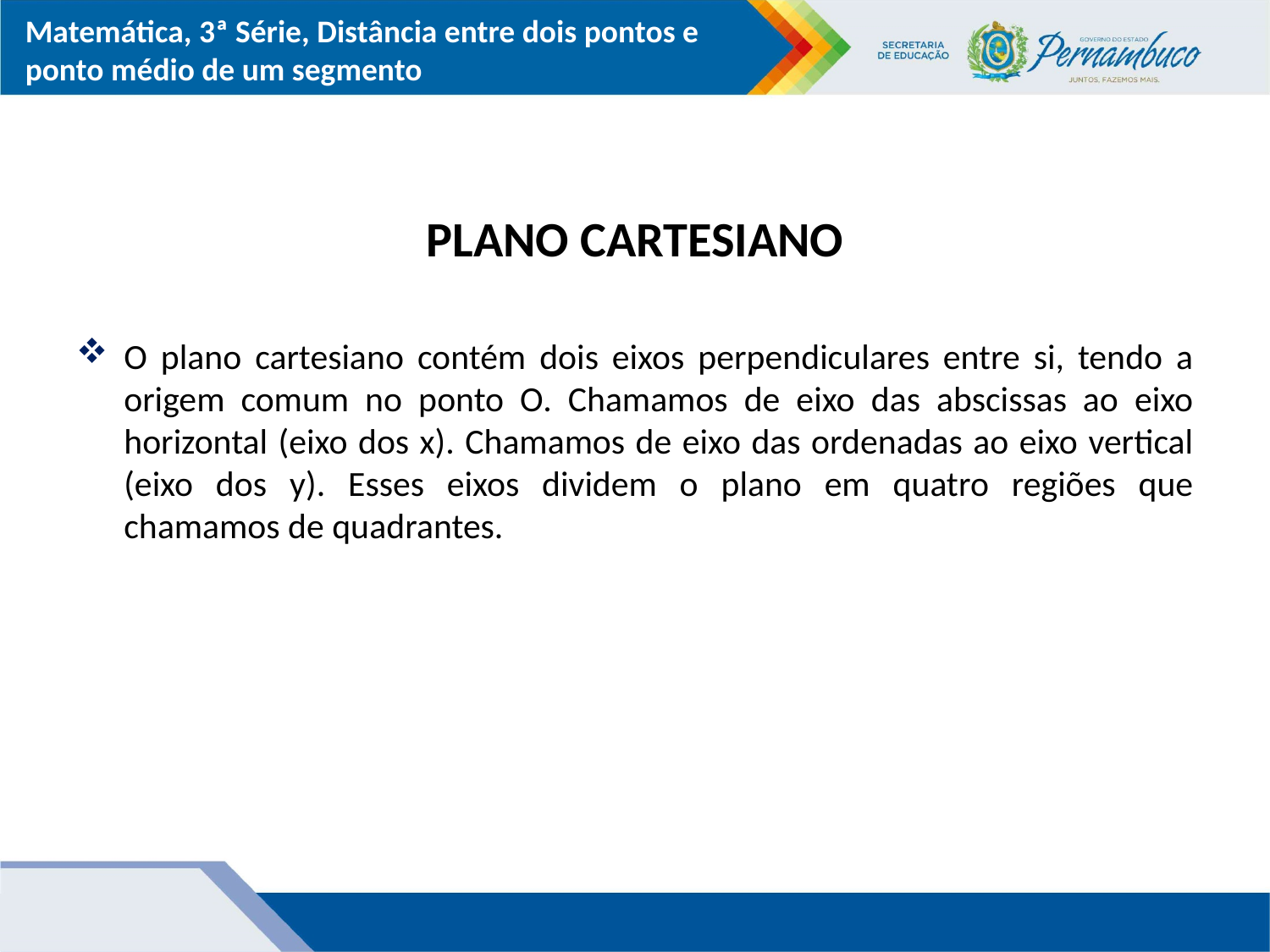

# PLANO CARTESIANO
O plano cartesiano contém dois eixos perpendiculares entre si, tendo a origem comum no ponto O. Chamamos de eixo das abscissas ao eixo horizontal (eixo dos x). Chamamos de eixo das ordenadas ao eixo vertical (eixo dos y). Esses eixos dividem o plano em quatro regiões que chamamos de quadrantes.